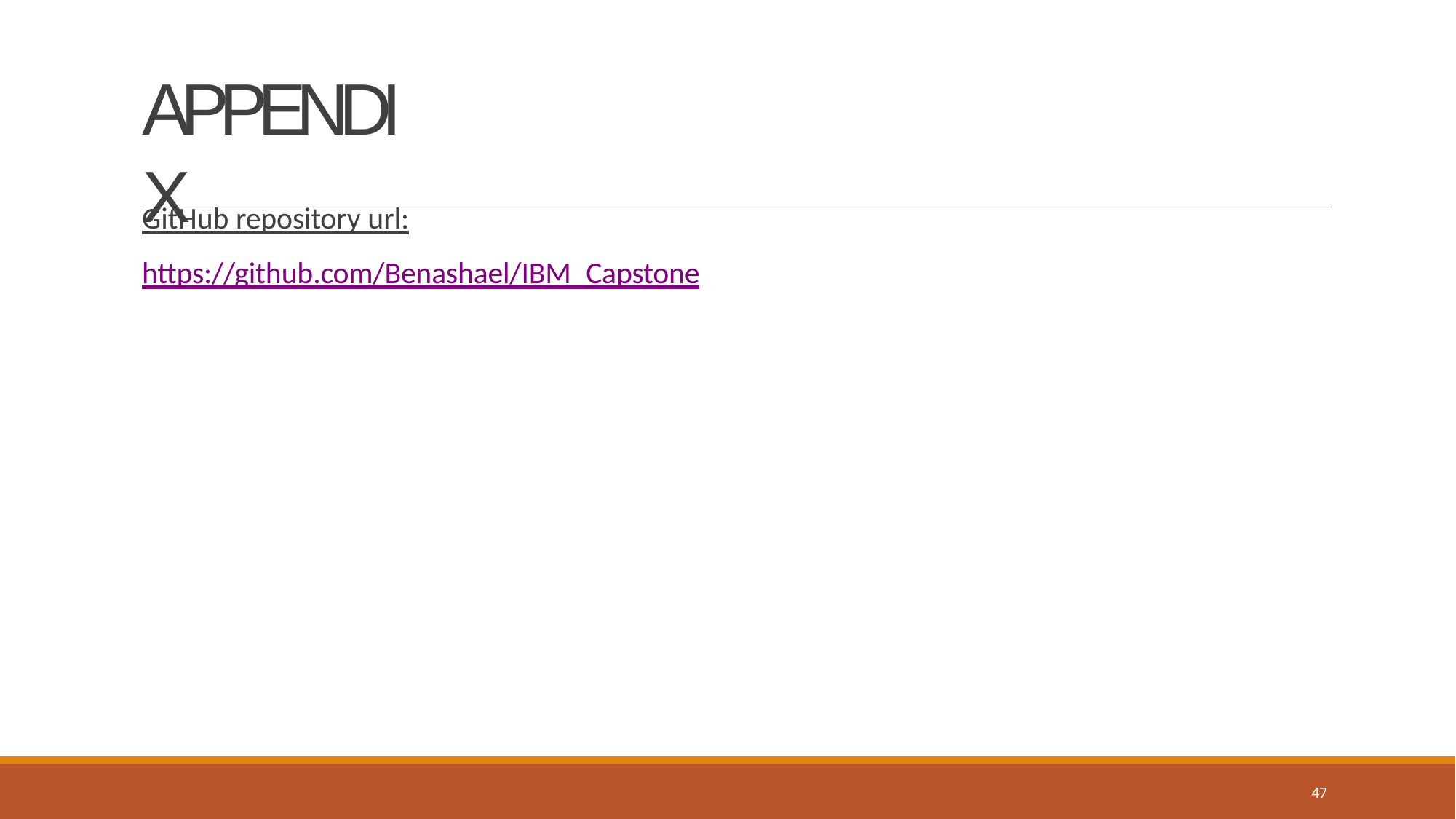

# APPENDIX
GitHub repository url:
https://github.com/Benashael/IBM_Capstone

47